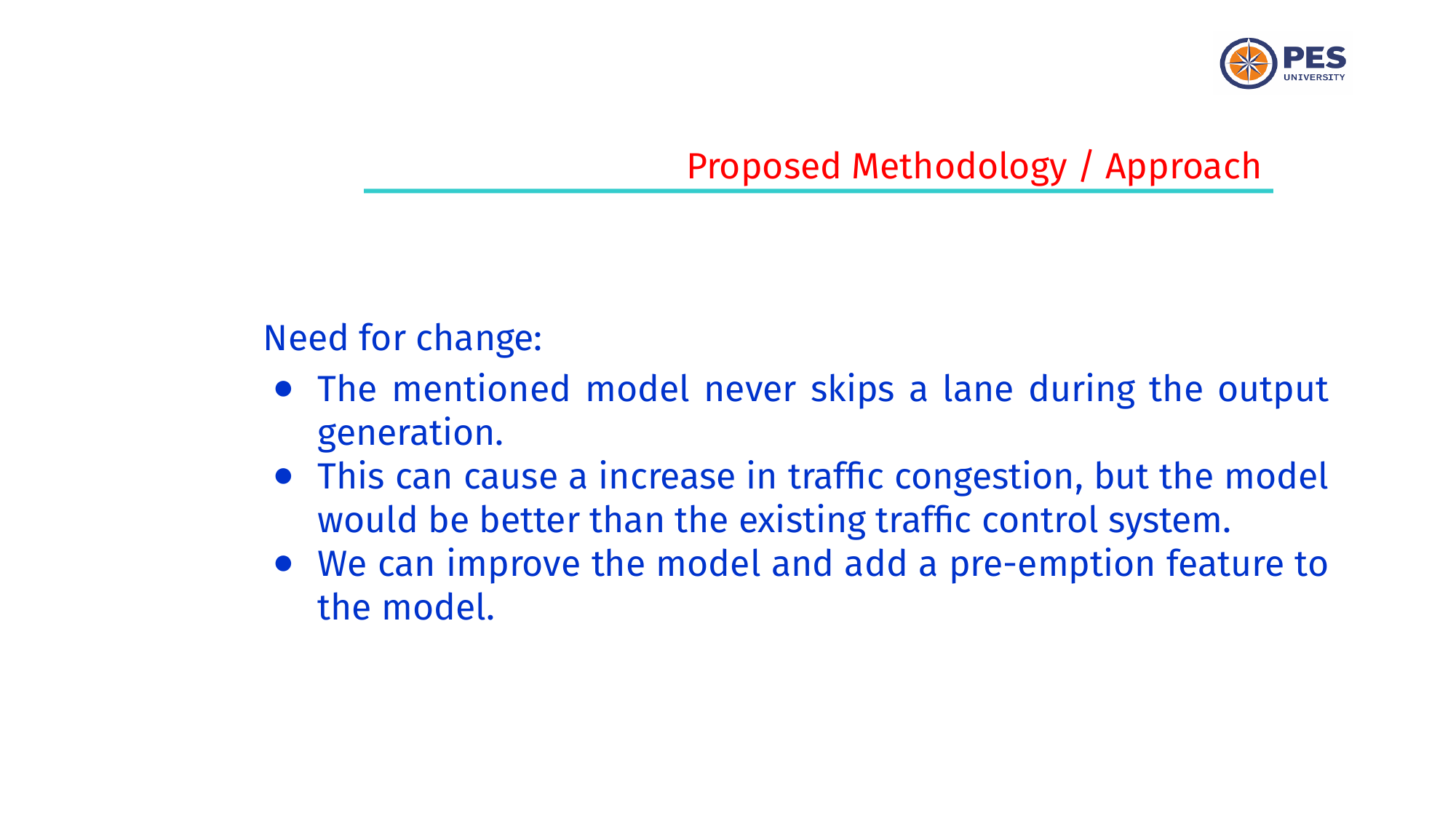

Proposed Methodology / Approach

Need for change:
The mentioned model never skips a lane during the output generation.
This can cause a increase in traffic congestion, but the model would be better than the existing traffic control system.
We can improve the model and add a pre-emption feature to the model.